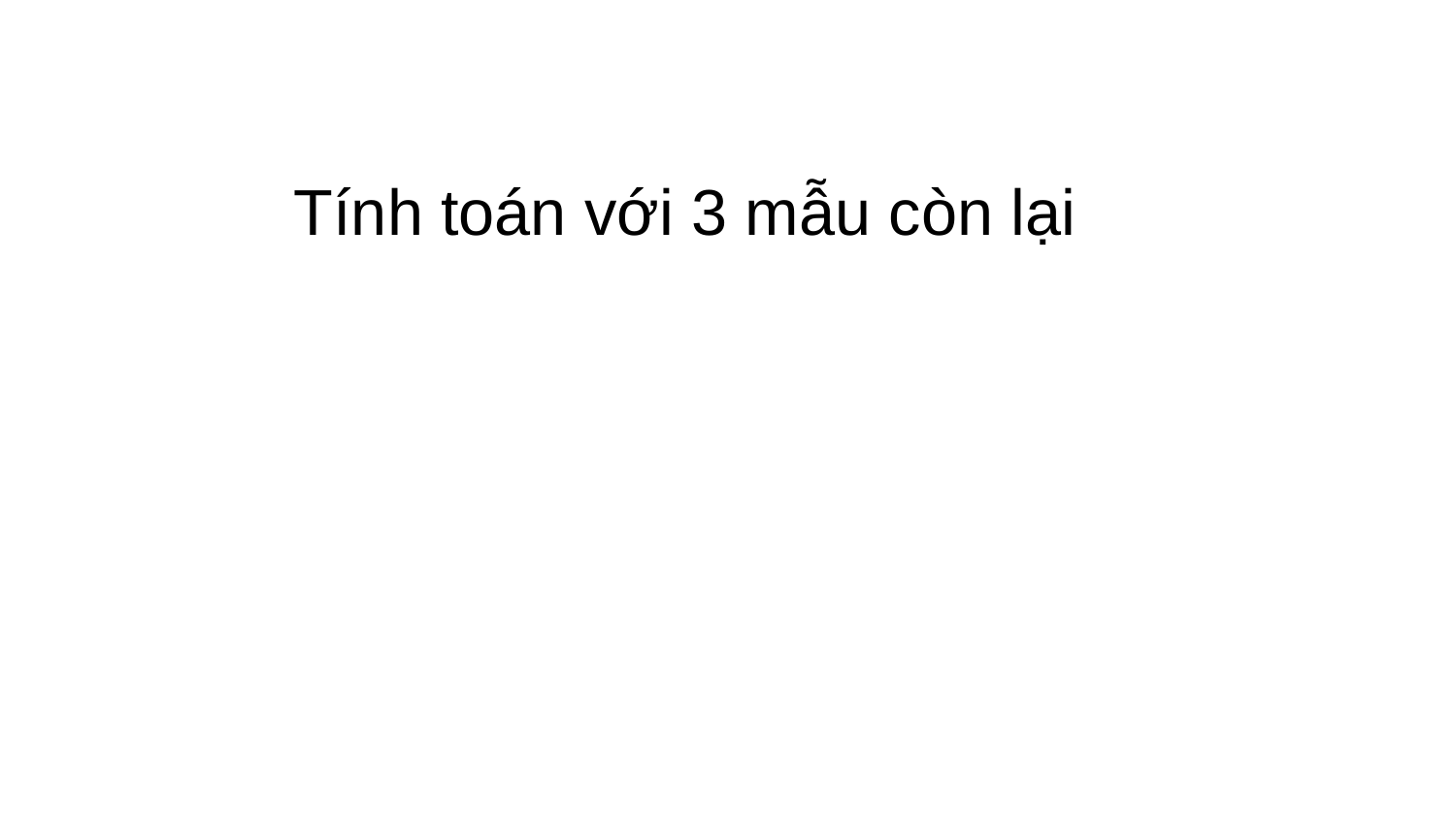

Tính toán với 3 mẫu còn lại